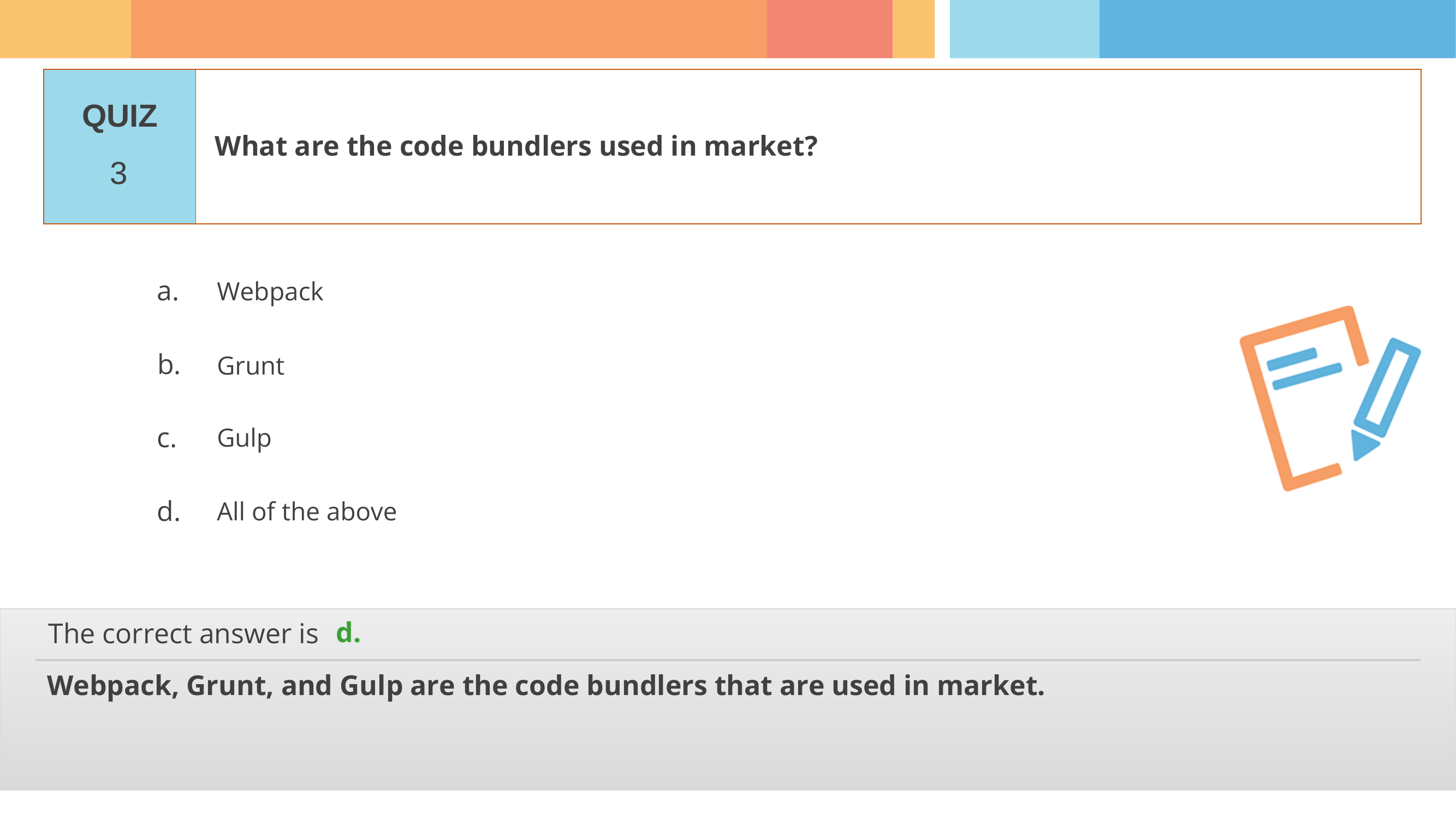

What are the code bundlers used in market?
3
Webpack
Grunt
Gulp
All of the above
d.
Webpack, Grunt, and Gulp are the code bundlers that are used in market.